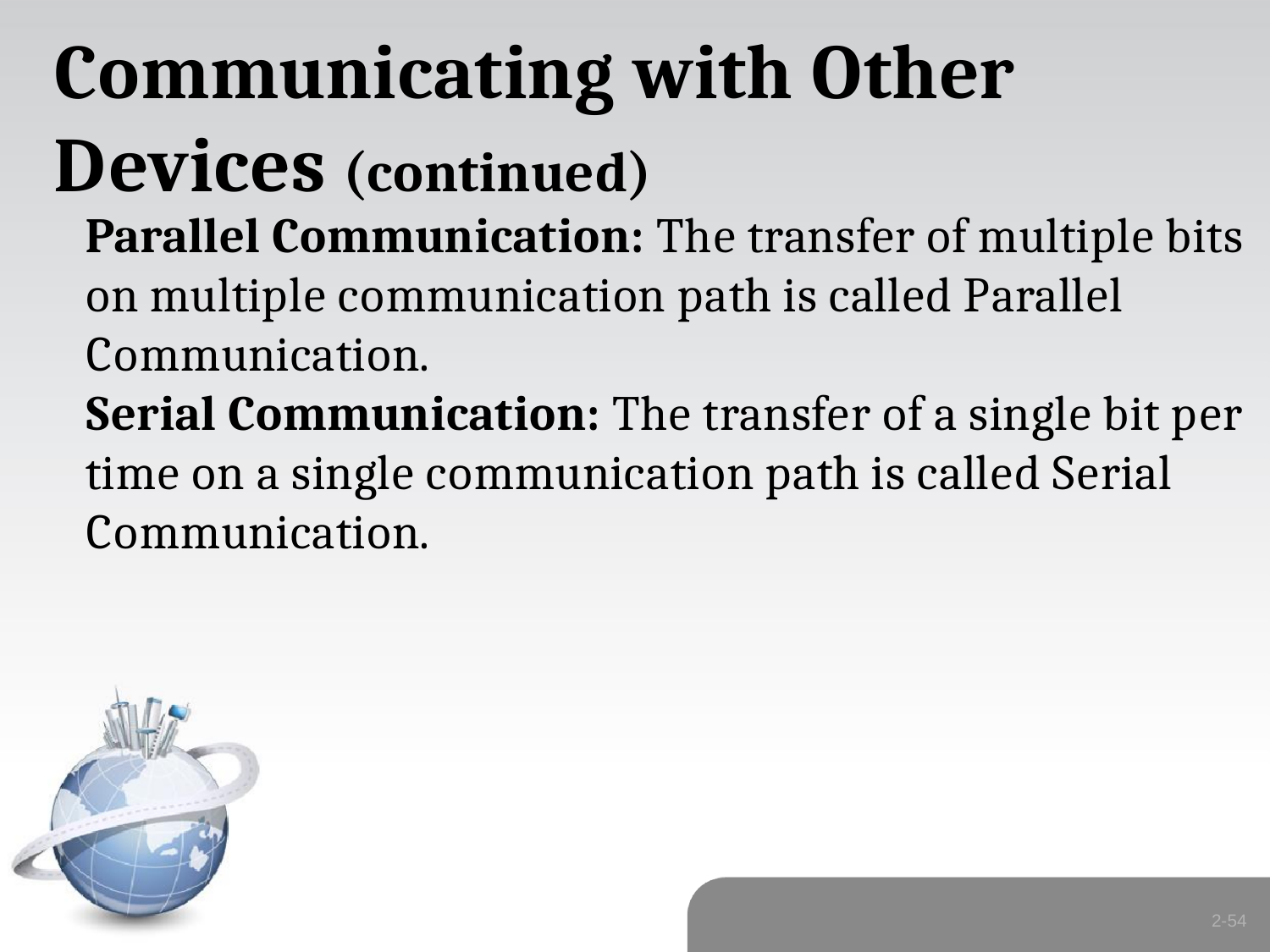

# Communicating with Other Devices (continued)
Parallel Communication: The transfer of multiple bits on multiple communication path is called Parallel Communication.
Serial Communication: The transfer of a single bit per time on a single communication path is called Serial Communication.

2-54